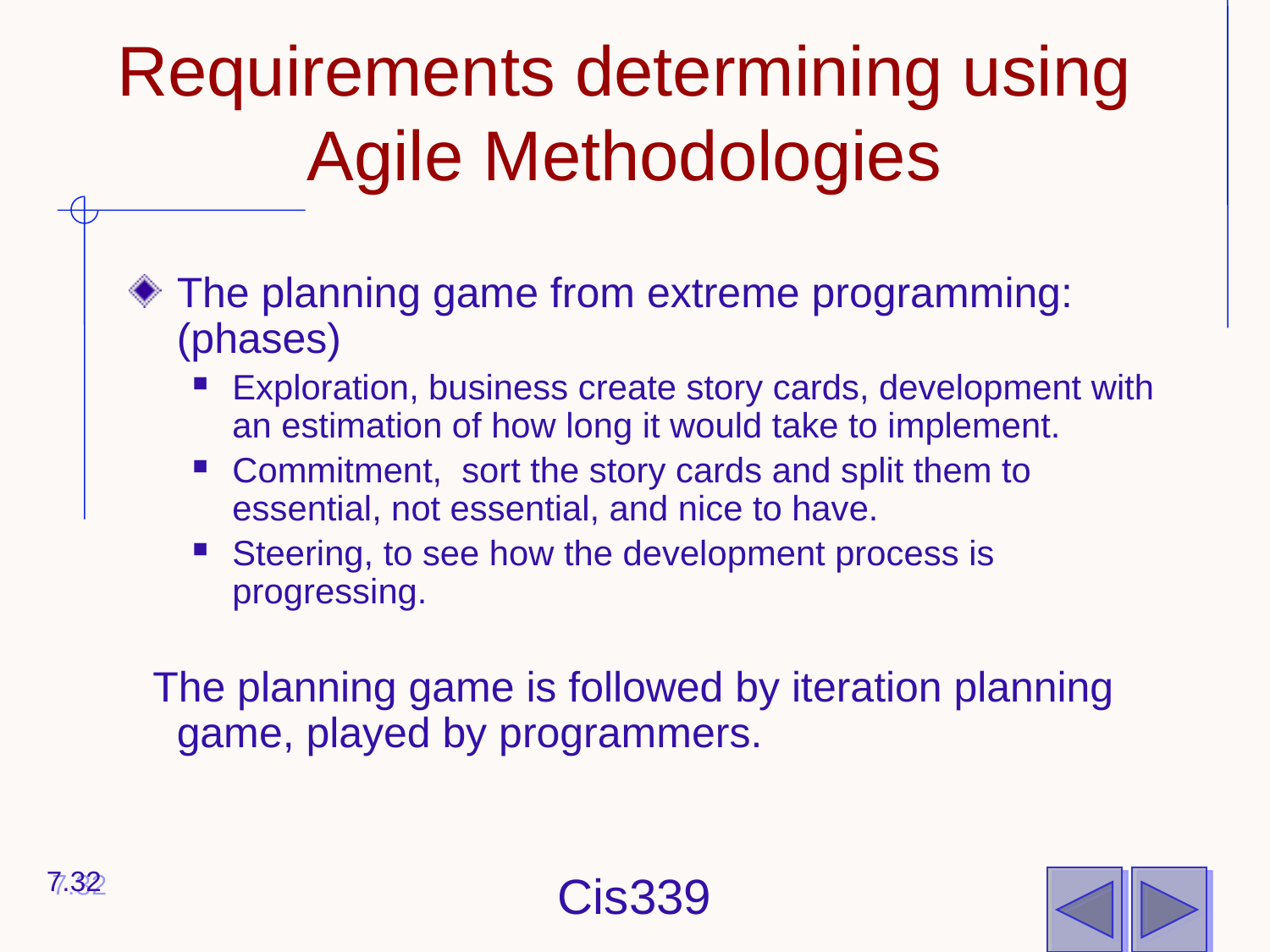

# Requirements determining using Agile Methodologies
The planning game from extreme programming: (phases)
Exploration, business create story cards, development with an estimation of how long it would take to implement.
Commitment,  sort the story cards and split them to essential, not essential, and nice to have.
Steering, to see how the development process is progressing.

  The planning game is followed by iteration planning game, played by programmers.

7.32
Cis339